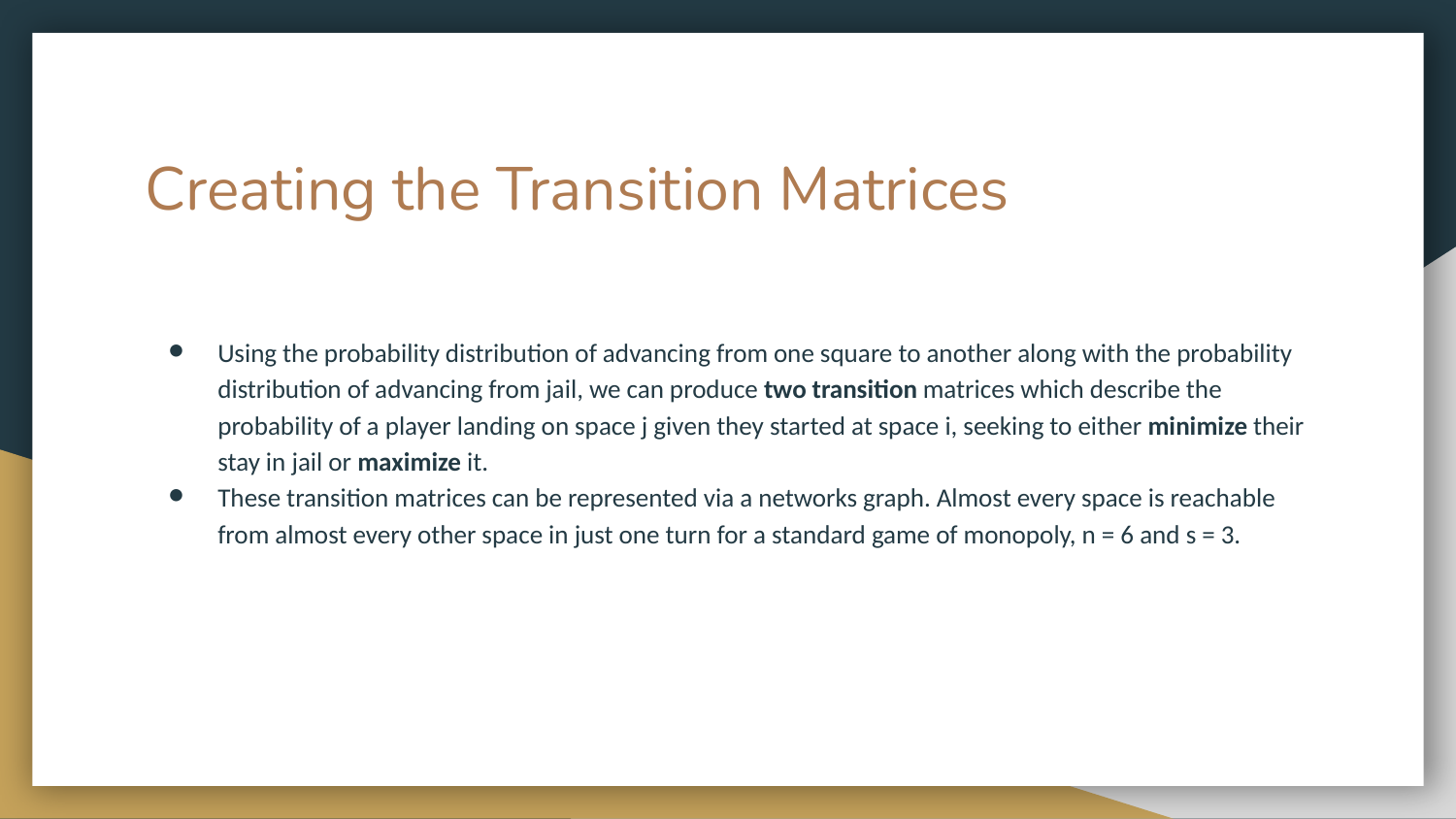

# Creating the Transition Matrices
Using the probability distribution of advancing from one square to another along with the probability distribution of advancing from jail, we can produce two transition matrices which describe the probability of a player landing on space j given they started at space i, seeking to either minimize their stay in jail or maximize it.
These transition matrices can be represented via a networks graph. Almost every space is reachable from almost every other space in just one turn for a standard game of monopoly, n = 6 and s = 3.